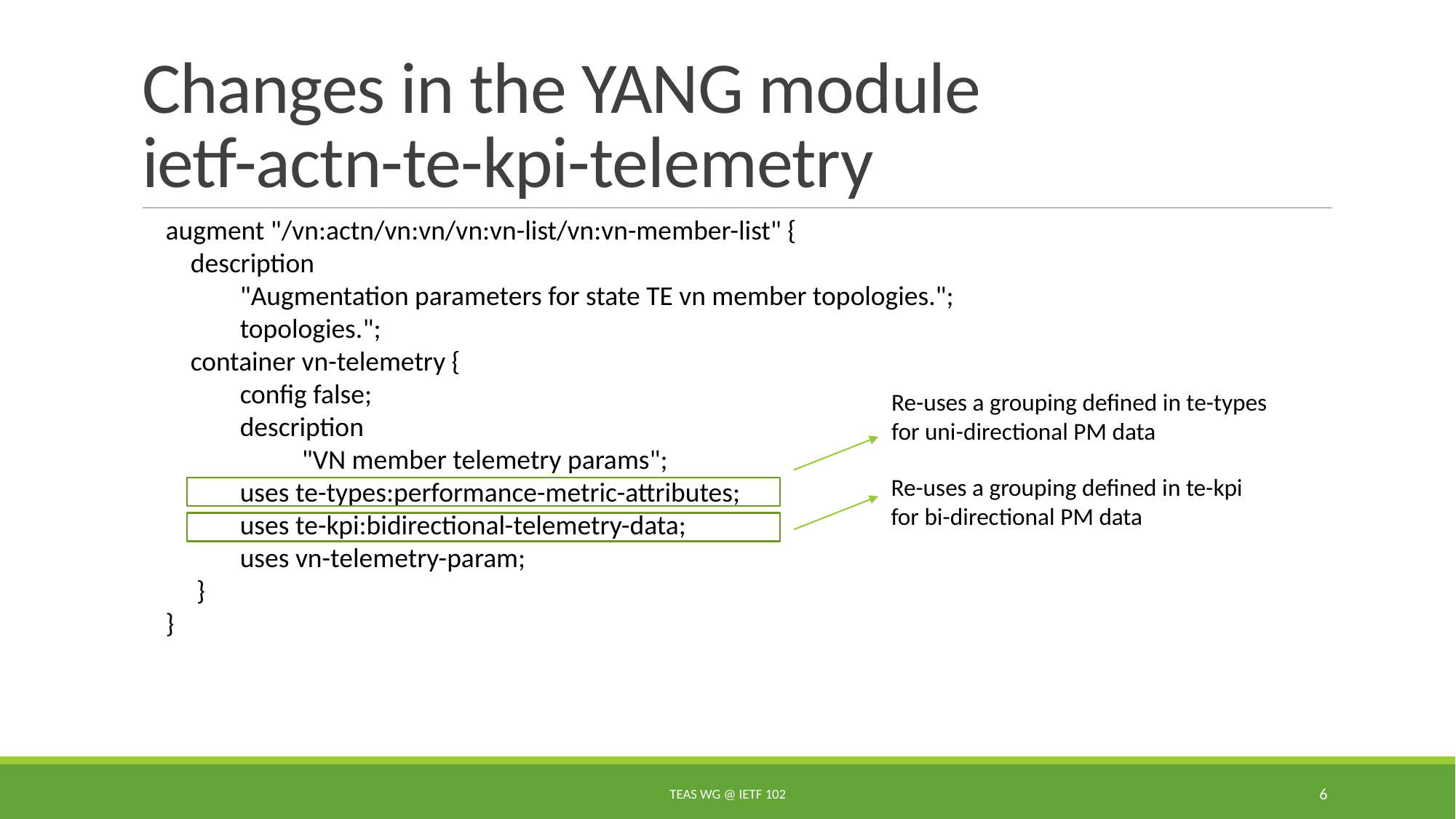

# Changes in the YANG module ietf-actn-te-kpi-telemetry
augment "/vn:actn/vn:vn/vn:vn-list/vn:vn-member-list" {
    description
            "Augmentation parameters for state TE vn member topologies.";
            topologies.";
    container vn-telemetry {
            config false;
            description
                      "VN member telemetry params";
            uses te-types:performance-metric-attributes;
            uses te-kpi:bidirectional-telemetry-data;
            uses vn-telemetry-param;
     }
}

Re-uses a grouping defined in te-types
for uni-directional PM data
Re-uses a grouping defined in te-kpi
for bi-directional PM data

TEAS WG @ IETF 102
6